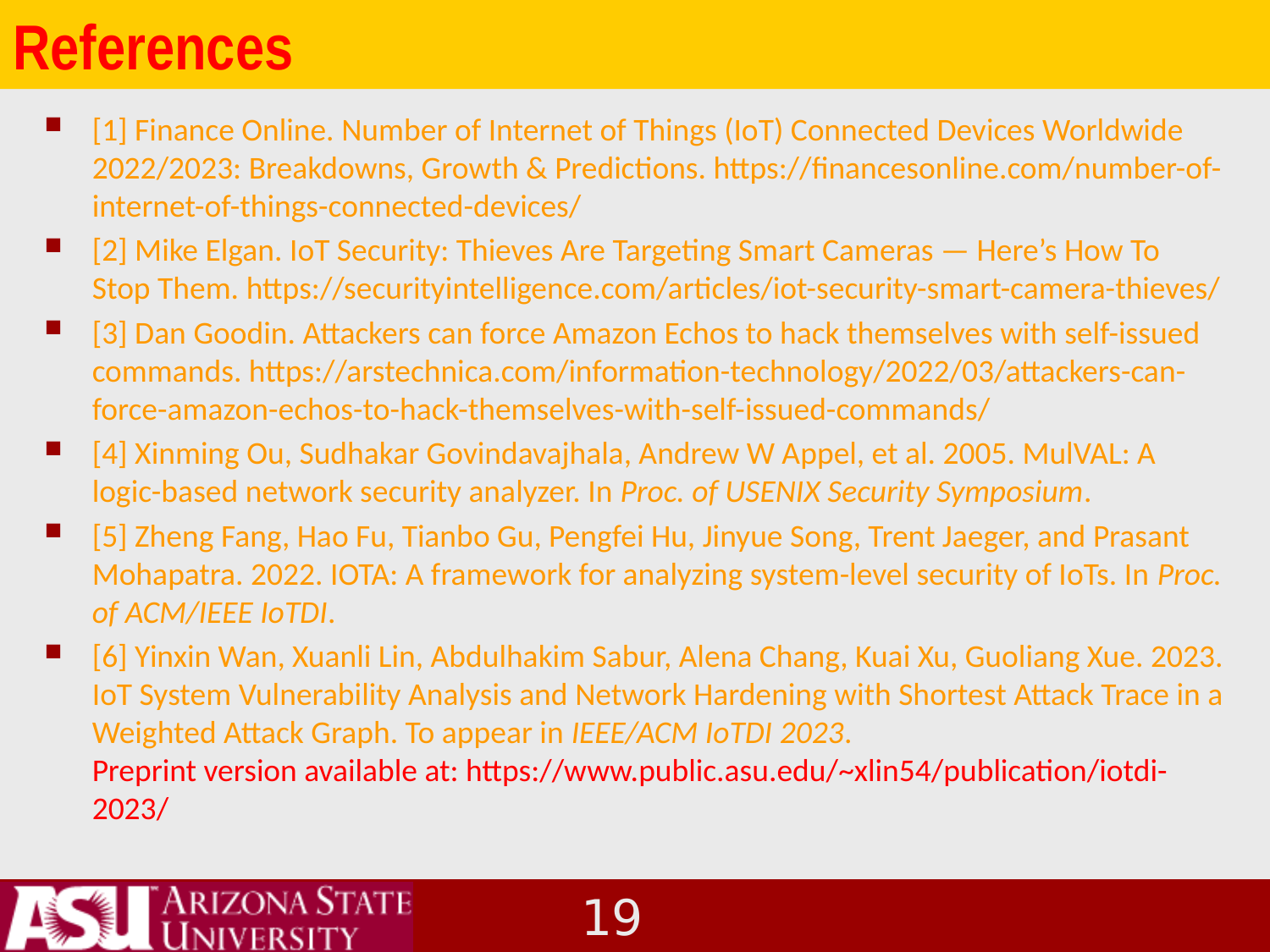

# References
[1] Finance Online. Number of Internet of Things (IoT) Connected Devices Worldwide 2022/2023: Breakdowns, Growth & Predictions. https://financesonline.com/number-of-internet-of-things-connected-devices/
[2] Mike Elgan. IoT Security: Thieves Are Targeting Smart Cameras — Here’s How To Stop Them. https://securityintelligence.com/articles/iot-security-smart-camera-thieves/
[3] Dan Goodin. Attackers can force Amazon Echos to hack themselves with self-issued commands. https://arstechnica.com/information-technology/2022/03/attackers-can-force-amazon-echos-to-hack-themselves-with-self-issued-commands/
[4] Xinming Ou, Sudhakar Govindavajhala, Andrew W Appel, et al. 2005. MulVAL: A logic-based network security analyzer. In Proc. of USENIX Security Symposium.
[5] Zheng Fang, Hao Fu, Tianbo Gu, Pengfei Hu, Jinyue Song, Trent Jaeger, and Prasant Mohapatra. 2022. IOTA: A framework for analyzing system-level security of IoTs. In Proc. of ACM/IEEE IoTDI.
[6] Yinxin Wan, Xuanli Lin, Abdulhakim Sabur, Alena Chang, Kuai Xu, Guoliang Xue. 2023. IoT System Vulnerability Analysis and Network Hardening with Shortest Attack Trace in a Weighted Attack Graph. To appear in IEEE/ACM IoTDI 2023.
Preprint version available at: https://www.public.asu.edu/~xlin54/publication/iotdi-2023/
19